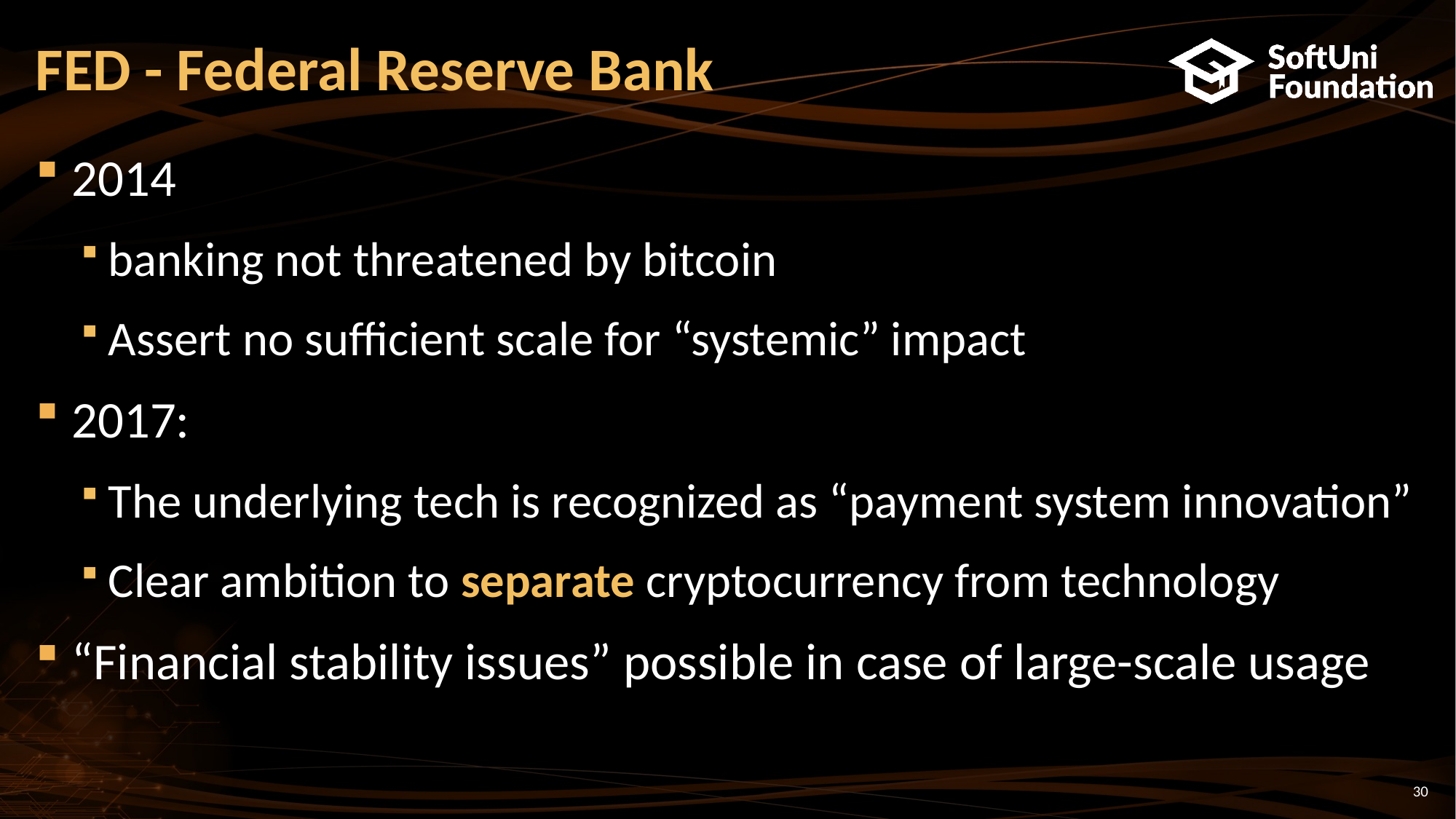

# FED - Federal Reserve Bank
2014
banking not threatened by bitcoin
Assert no sufficient scale for “systemic” impact
2017:
The underlying tech is recognized as “payment system innovation”
Clear ambition to separate cryptocurrency from technology
“Financial stability issues” possible in case of large-scale usage
30